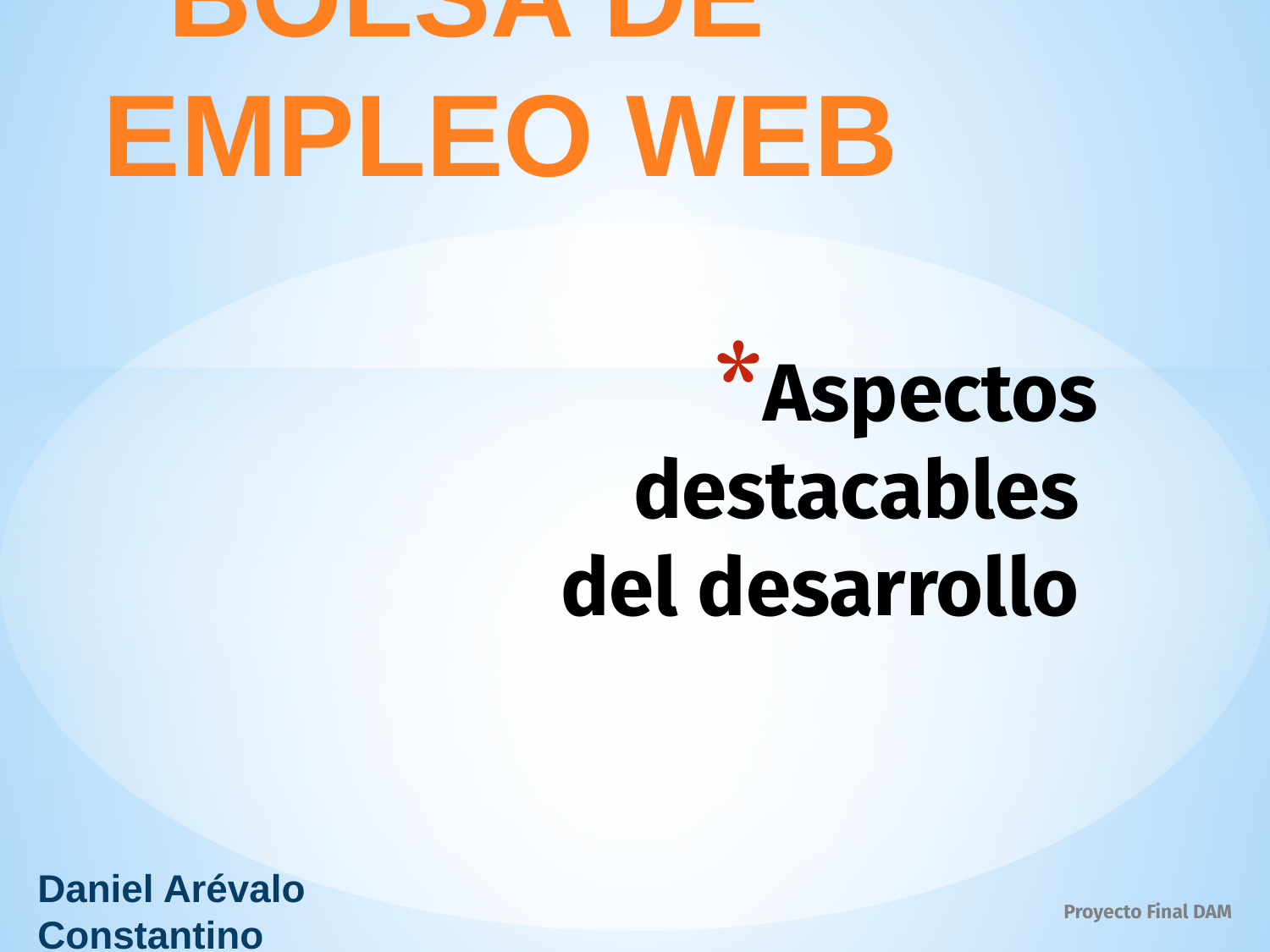

BOLSA DE EMPLEO WEB
# Aspectos destacables del desarrollo
Daniel Arévalo Constantino
Proyecto Final DAM